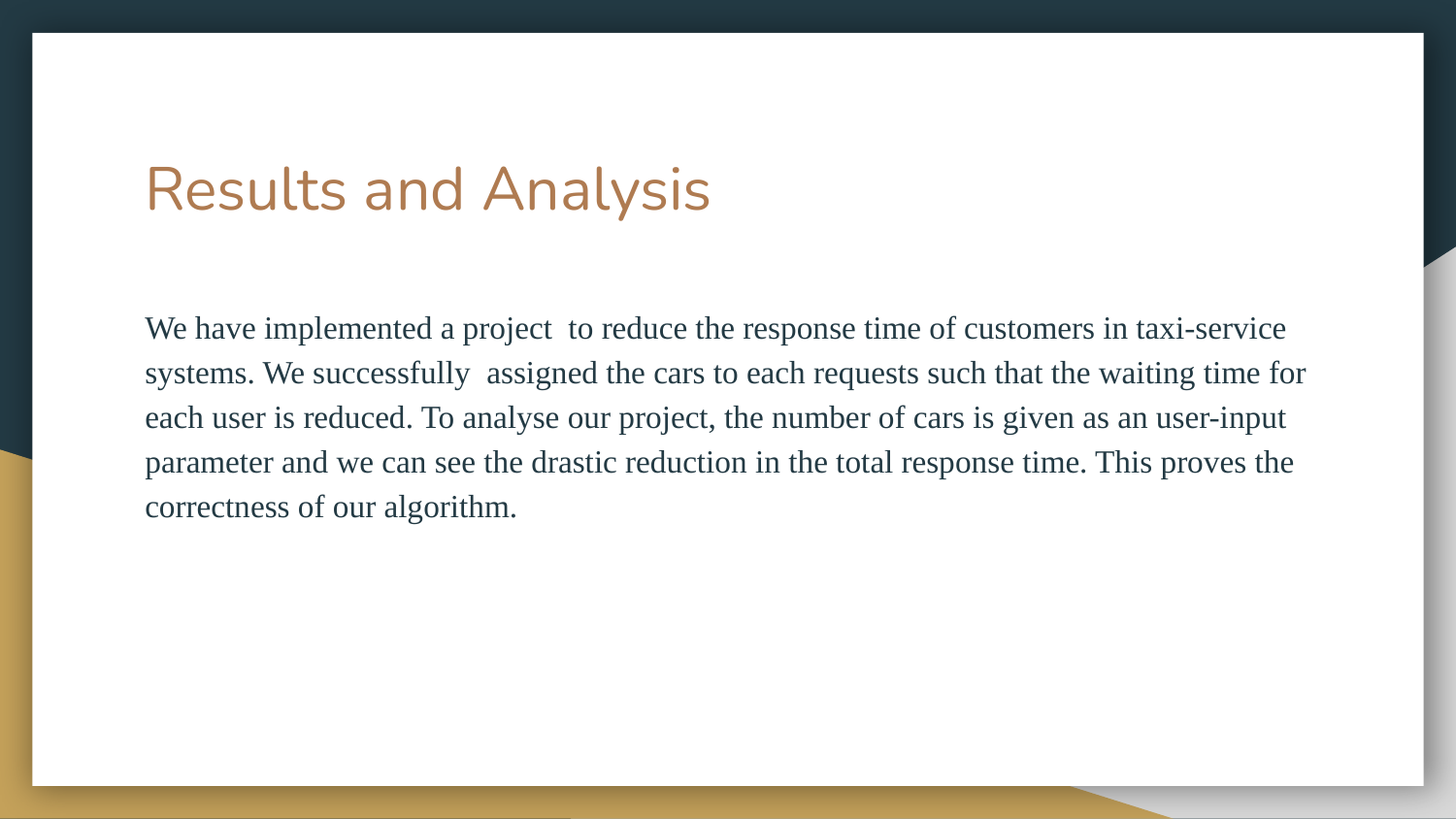

# Results and Analysis
We have implemented a project  to reduce the response time of customers in taxi-service systems. We successfully  assigned the cars to each requests such that the waiting time for each user is reduced. To analyse our project, the number of cars is given as an user-input parameter and we can see the drastic reduction in the total response time. This proves the correctness of our algorithm.